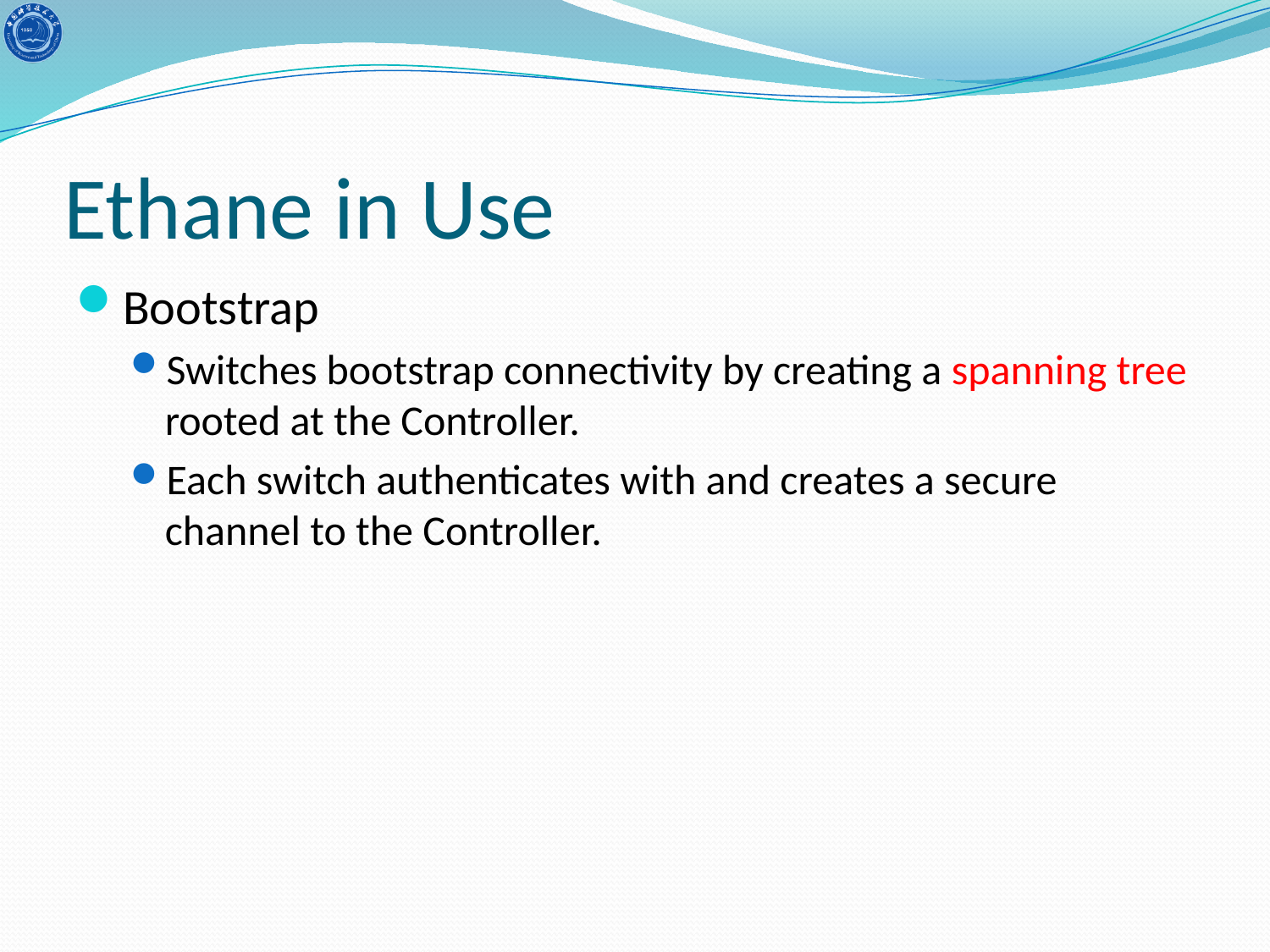

# Ethane in Use
Bootstrap
Switches bootstrap connectivity by creating a spanning tree rooted at the Controller.
Each switch authenticates with and creates a secure channel to the Controller.